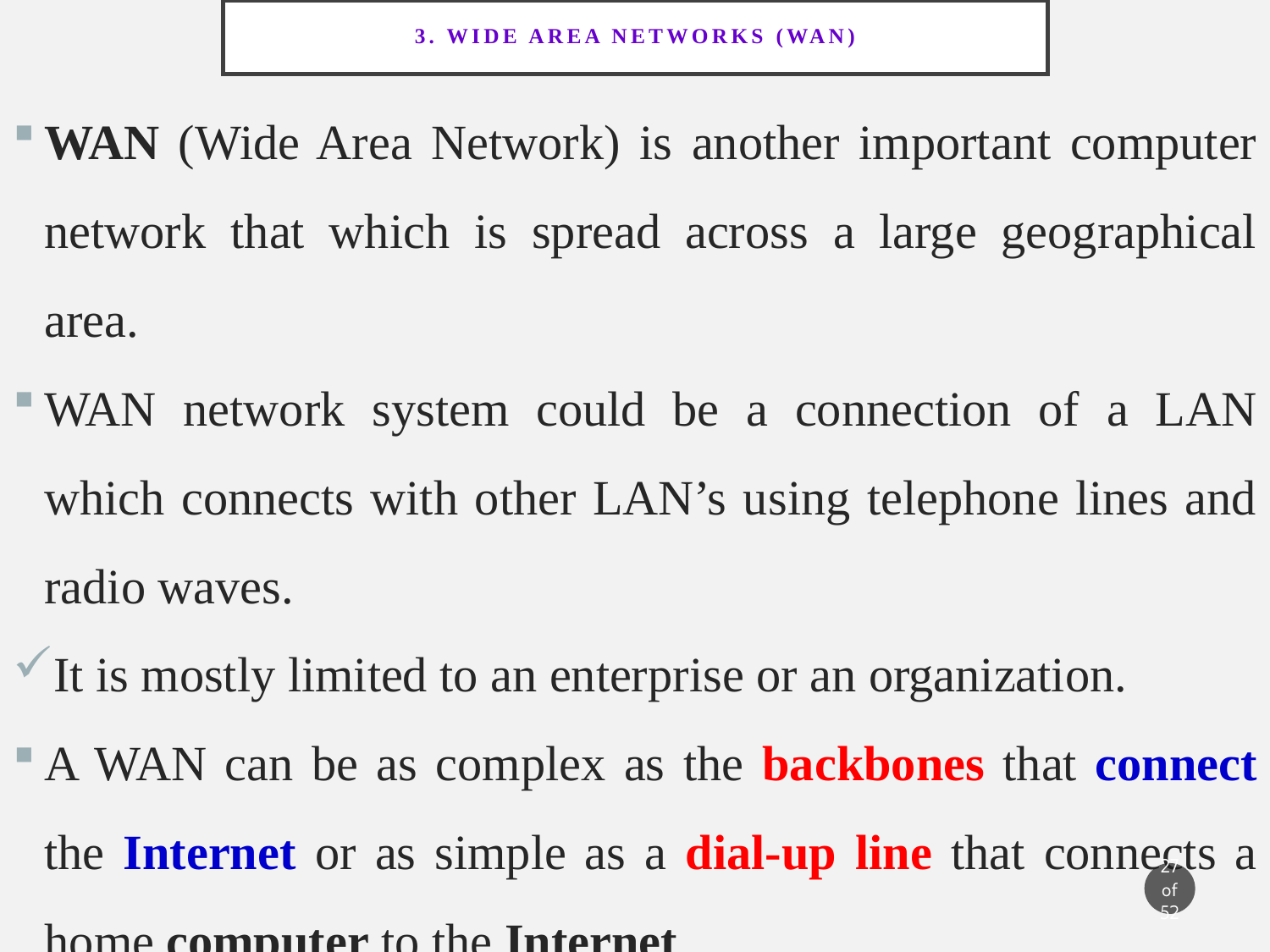

# 3. Wide area networks (WAN)
WAN (Wide Area Network) is another important computer network that which is spread across a large geographical area.
WAN network system could be a connection of a LAN which connects with other LAN’s using telephone lines and radio waves.
It is mostly limited to an enterprise or an organization.
A WAN can be as complex as the backbones that connect the Internet or as simple as a dial-up line that connects a home computer to the Internet.
27 of 52